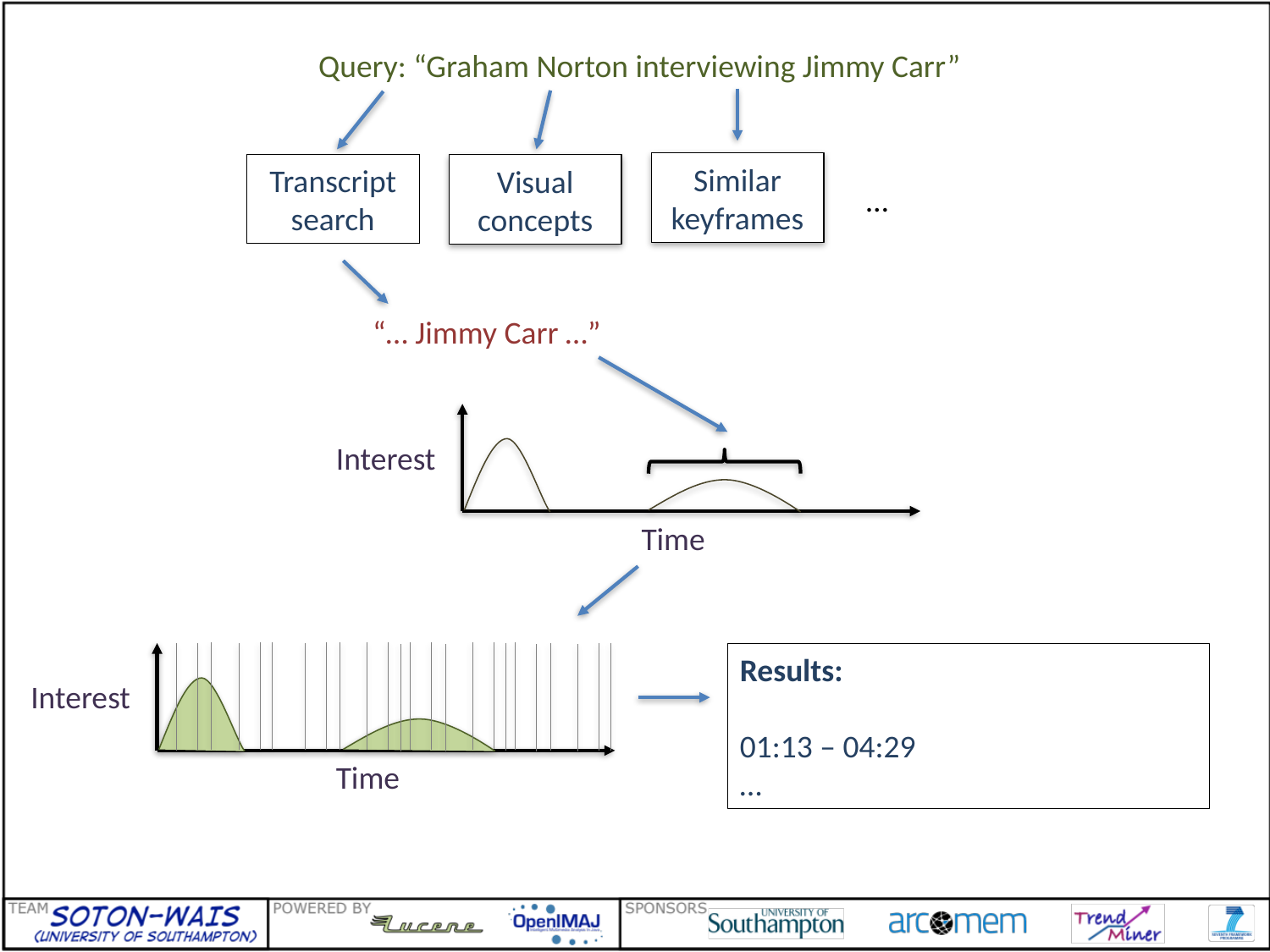

Query: “Graham Norton interviewing Jimmy Carr”
Similar keyframes
Transcript search
Visual concepts
…
“… Jimmy Carr …”

Interest
Time

Interest
Time

Results:

01:13 – 04:29
…